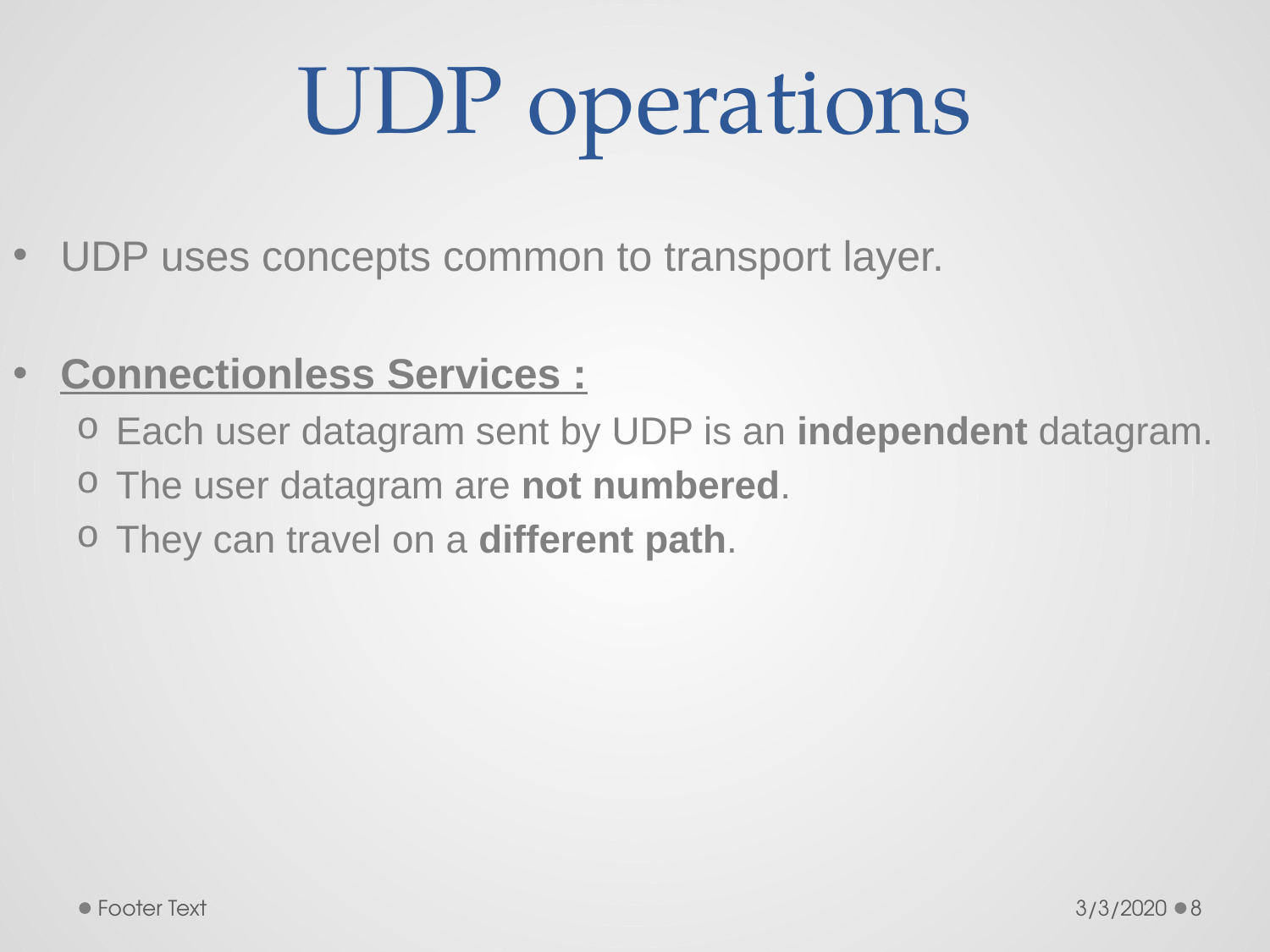

# UDP operations
UDP uses concepts common to transport layer.

Connectionless Services :
Each user datagram sent by UDP is an independent datagram.
The user datagram are not numbered.
They can travel on a different path.
Footer Text
3/3/2020
8